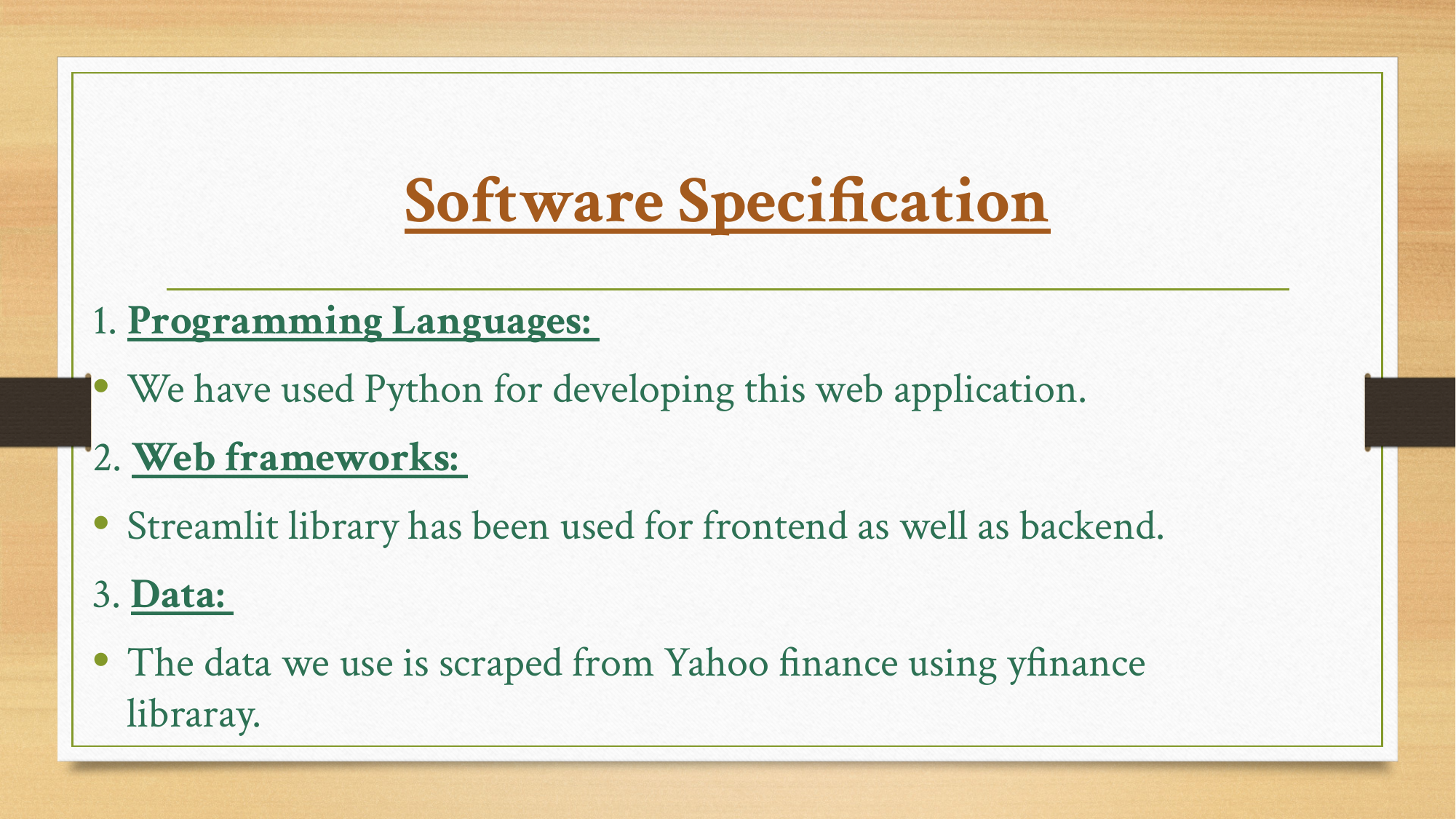

# Software Specification
1. Programming Languages:
We have used Python for developing this web application.
2. Web frameworks:
Streamlit library has been used for frontend as well as backend.
3. Data:
The data we use is scraped from Yahoo finance using yfinance libraray.